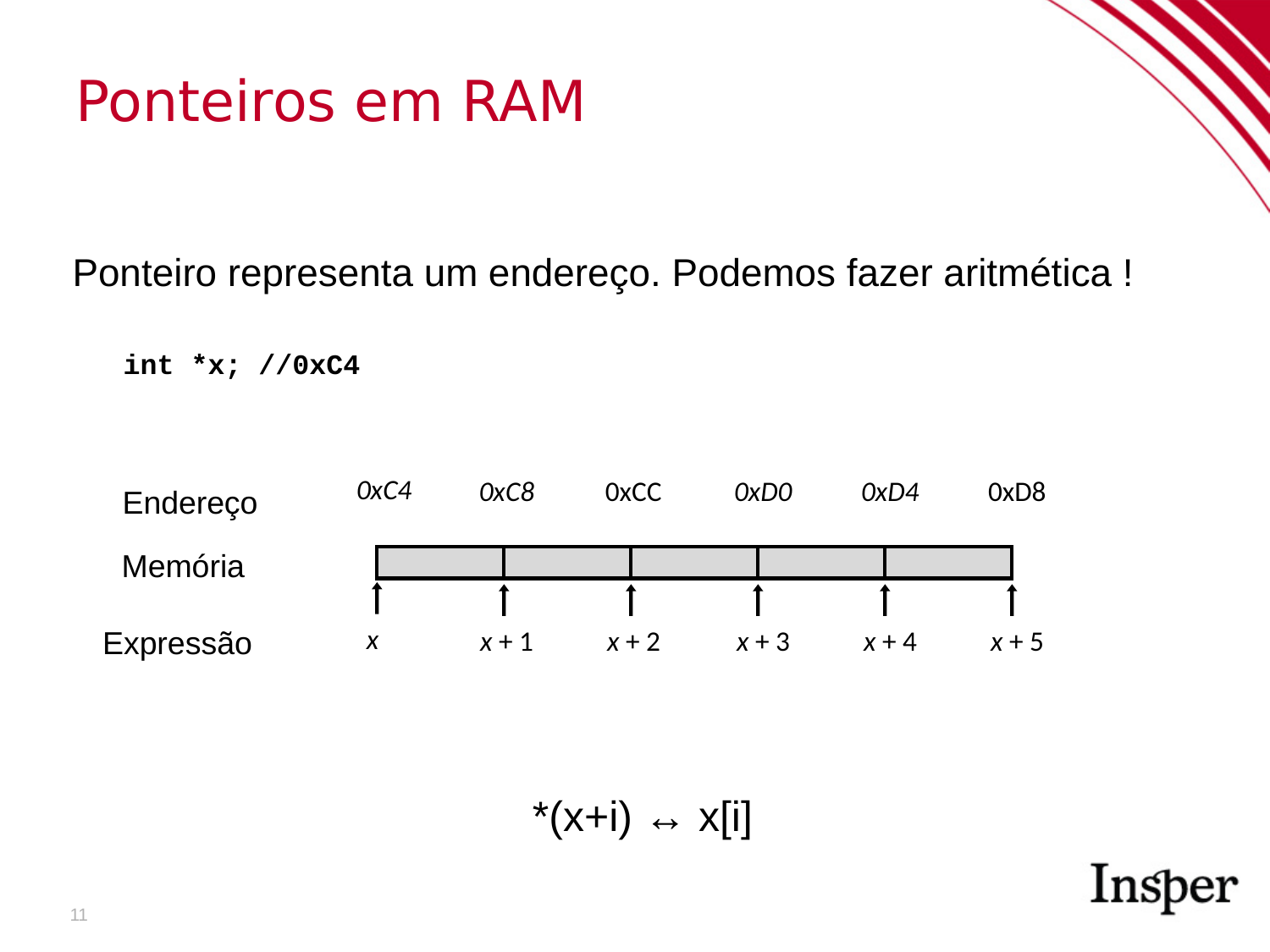

Ponteiros em RAM
Ponteiro representa um endereço. Podemos fazer aritmética !

int *x; //0xC4
0xC4
0xC8
0xCC
0xD0
0xD4
0xD8
Endereço
Memória

x
Expressão
x + 1
x + 2
x + 3
x + 4
x + 5
*(x+i) ↔ x[i]
11